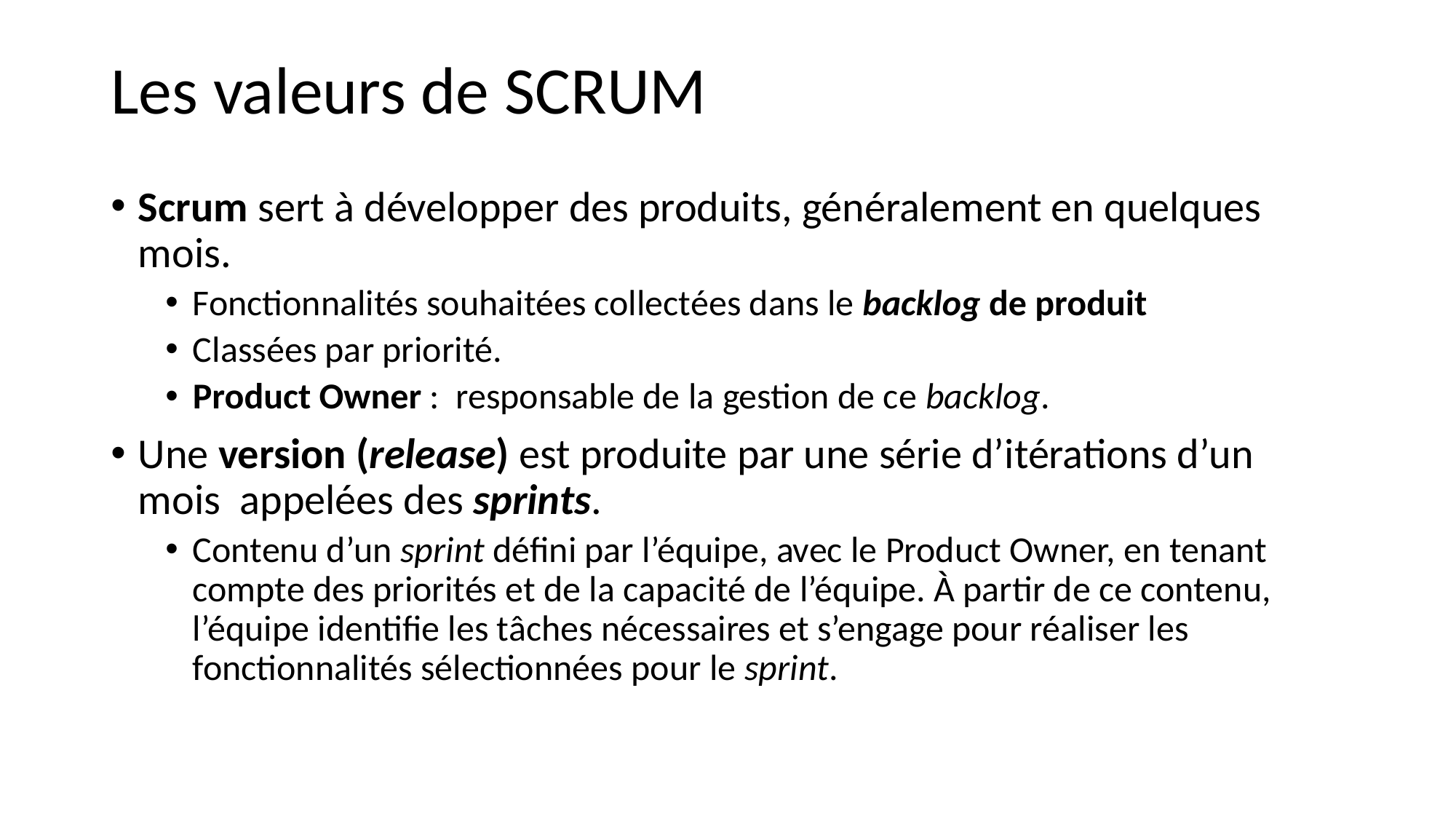

# Les valeurs de SCRUM
Scrum sert à développer des produits, généralement en quelques mois.
Fonctionnalités souhaitées collectées dans le backlog de produit
Classées par priorité.
Product Owner :  responsable de la gestion de ce backlog.
Une version (release) est produite par une série d’itérations d’un mois  appelées des sprints.
Contenu d’un sprint défini par l’équipe, avec le Product Owner, en tenant compte des priorités et de la capacité de l’équipe. À partir de ce contenu, l’équipe identifie les tâches nécessaires et s’engage pour réaliser les fonctionnalités sélectionnées pour le sprint.